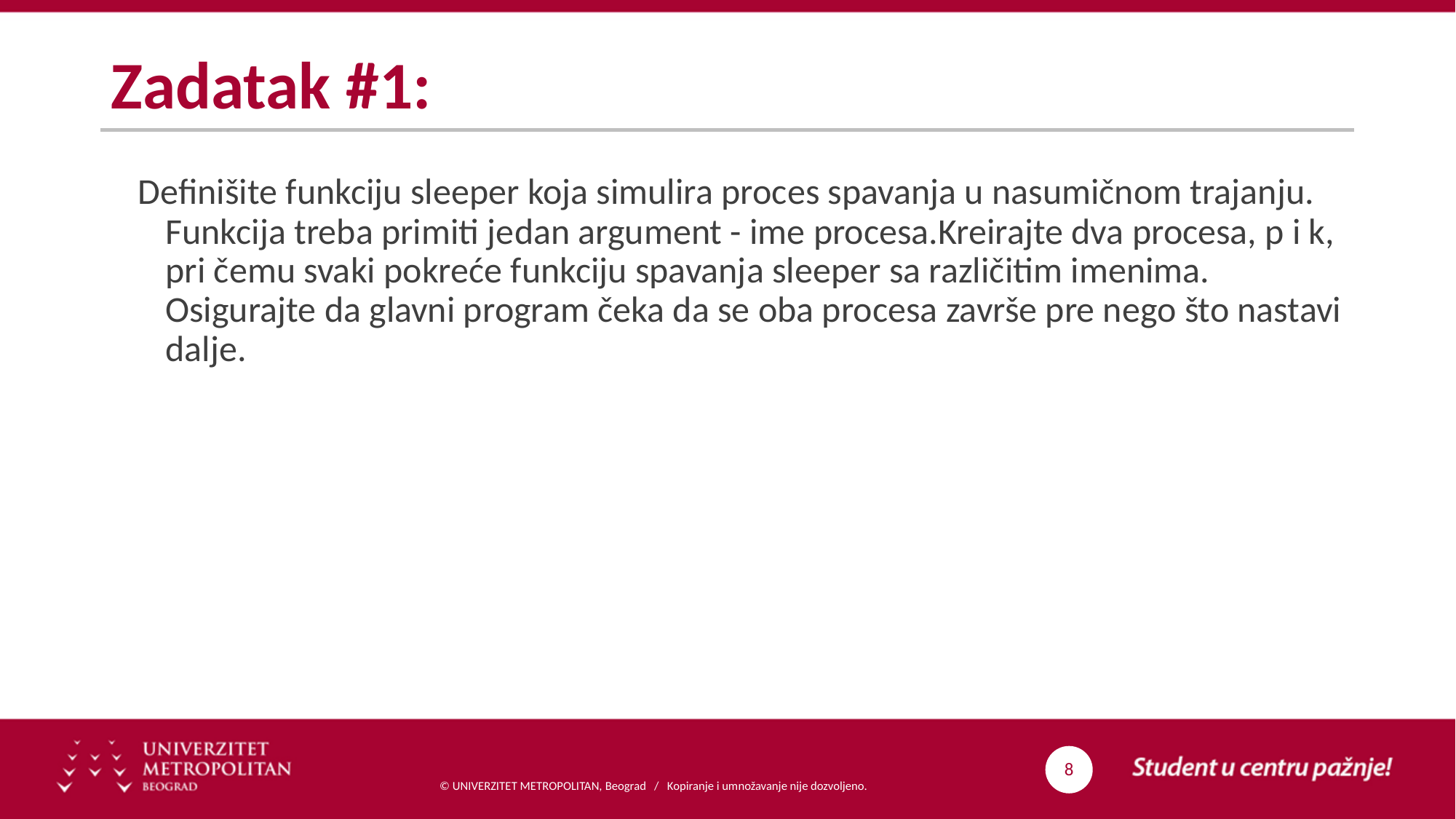

# Zadatak #1:
Definišite funkciju sleeper koja simulira proces spavanja u nasumičnom trajanju. Funkcija treba primiti jedan argument - ime procesa.Kreirajte dva procesa, p i k, pri čemu svaki pokreće funkciju spavanja sleeper sa različitim imenima. Osigurajte da glavni program čeka da se oba procesa završe pre nego što nastavi dalje.